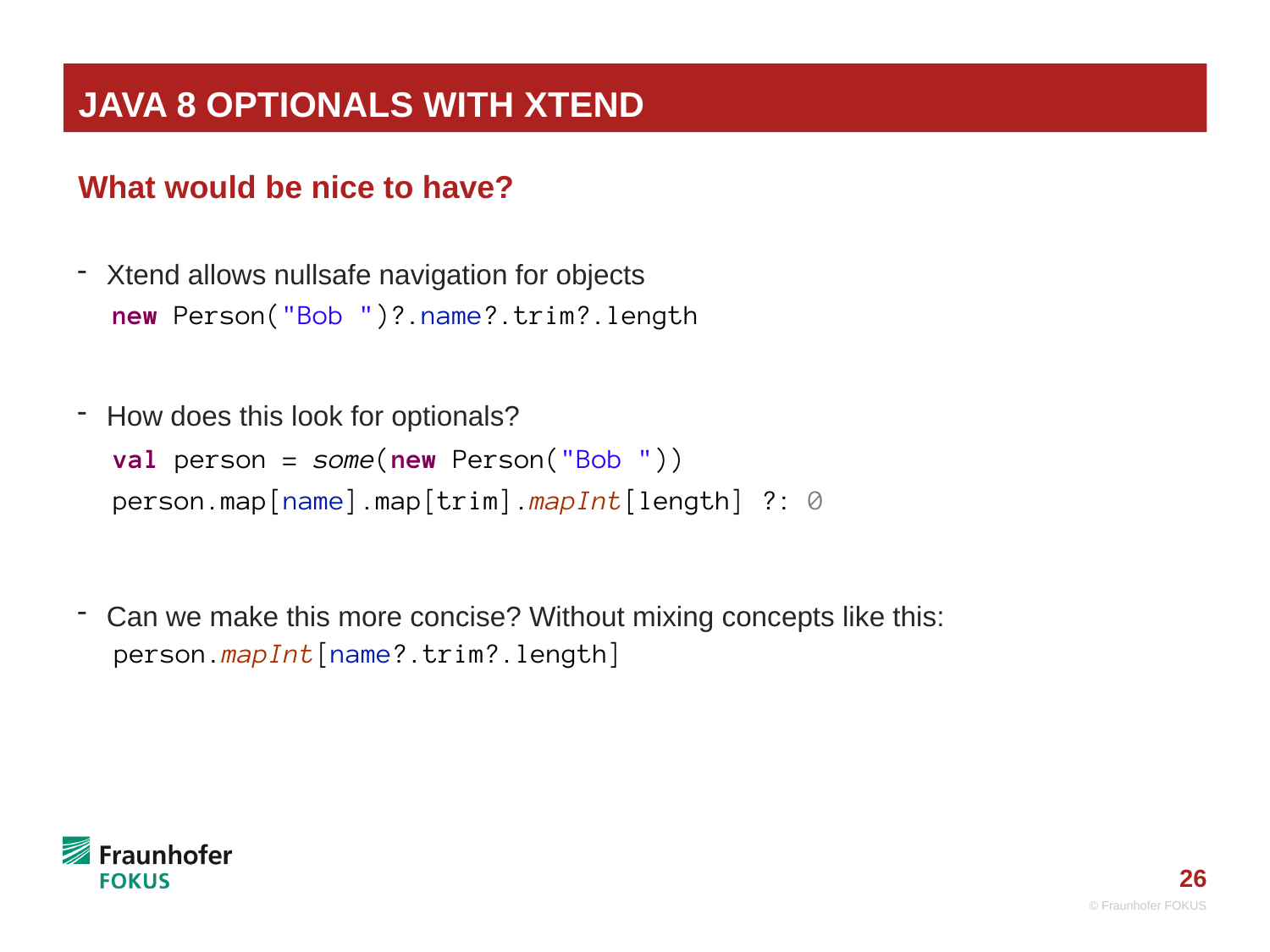

# Java 8 Optionals with XTend
What would be nice to have?
Xtend allows nullsafe navigation for objects
new Person("Bob ")?.name?.trim?.length

How does this look for optionals?
val person = some(new Person("Bob "))
person.map[name].map[trim].mapInt[length] ?: 0

Can we make this more concise? Without mixing concepts like this:
 person.mapInt[name?.trim?.length]

© Fraunhofer FOKUS